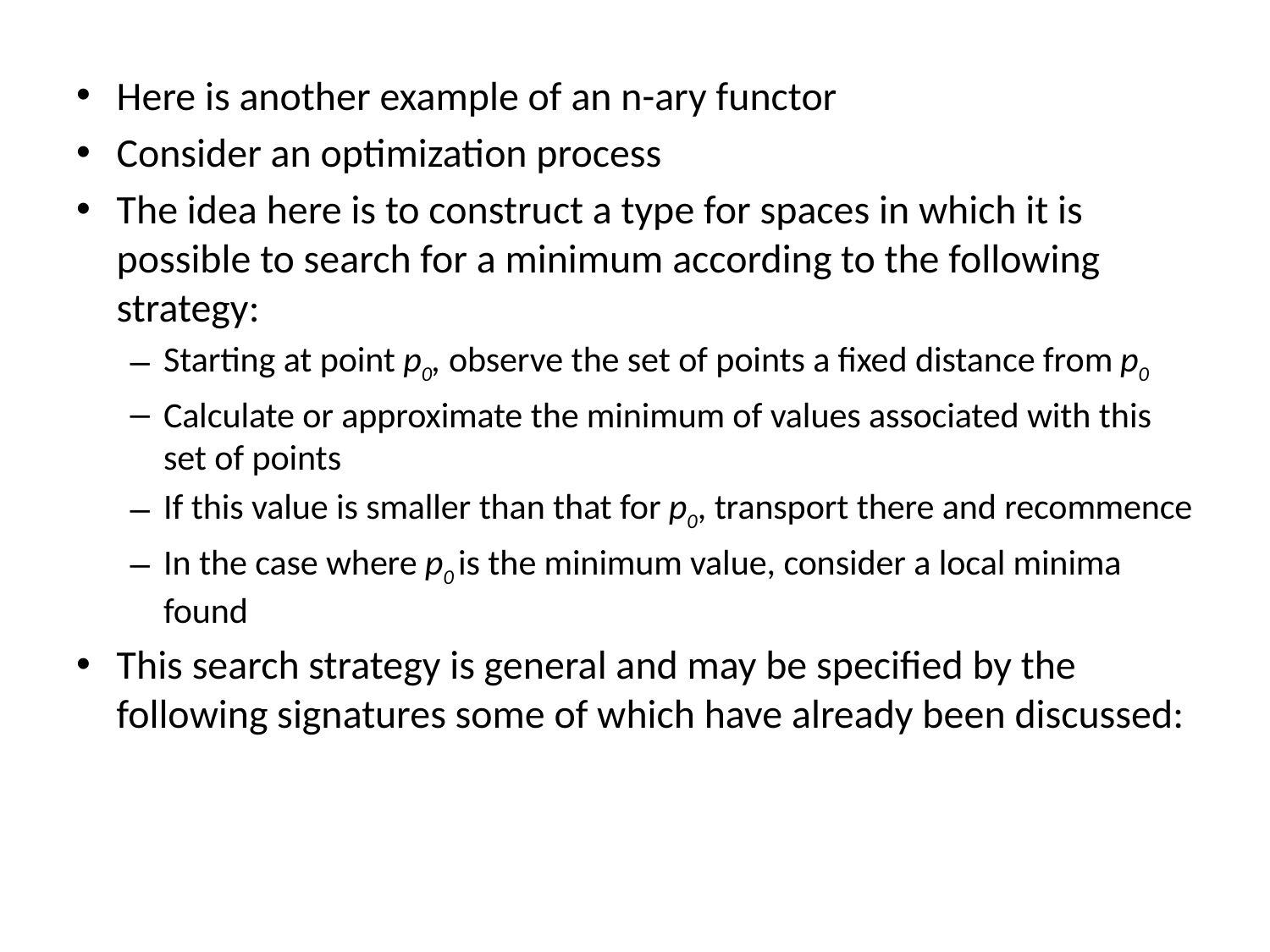

Here is another example of an n-ary functor
Consider an optimization process
The idea here is to construct a type for spaces in which it is possible to search for a minimum according to the following strategy:
Starting at point p0, observe the set of points a fixed distance from p0
Calculate or approximate the minimum of values associated with this set of points
If this value is smaller than that for p0, transport there and recommence
In the case where p0 is the minimum value, consider a local minima found
This search strategy is general and may be specified by the following signatures some of which have already been discussed: